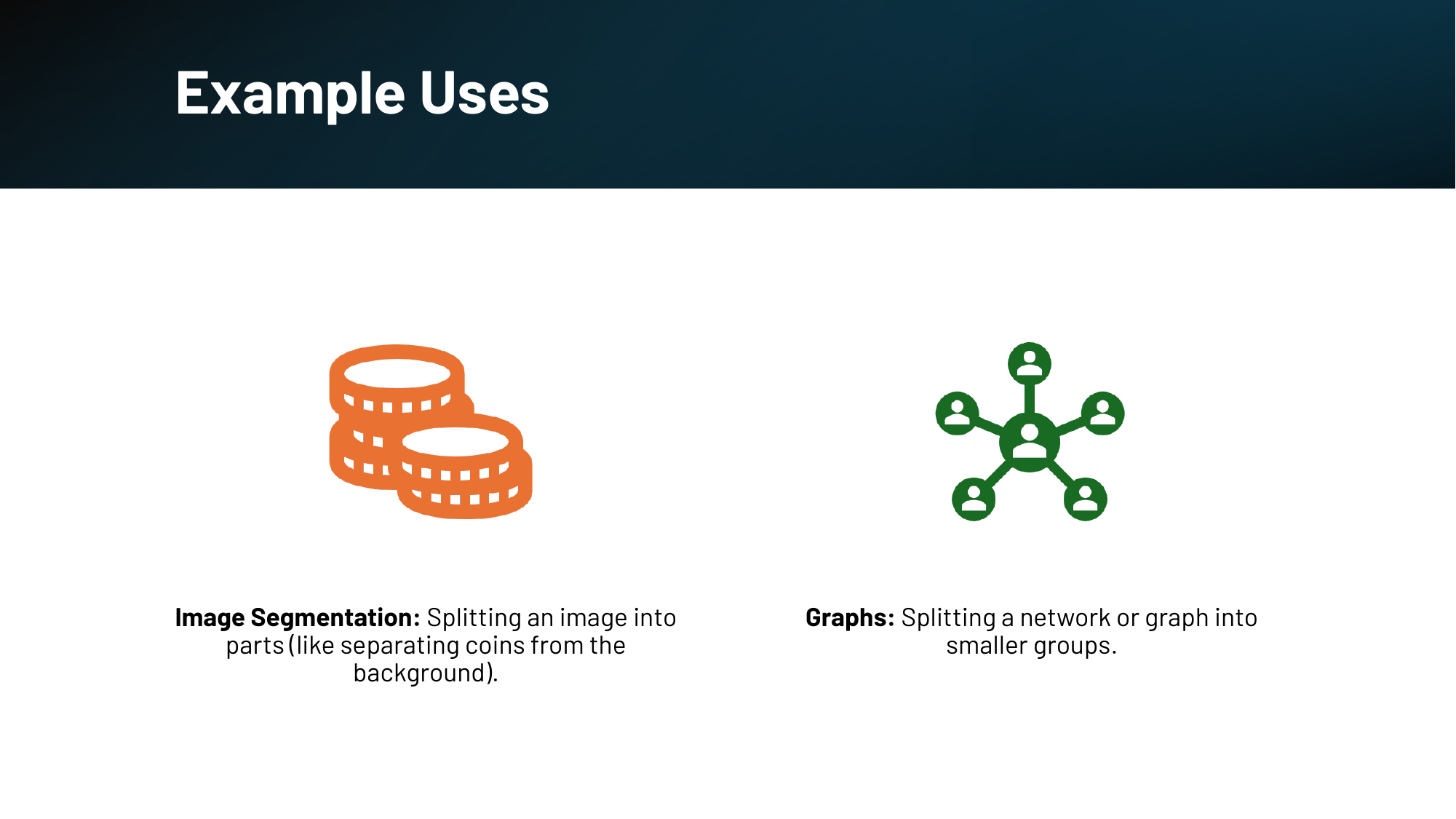

# Example Uses
Image Segmentation: Splitting an image into parts (like separating coins from the background).
Graphs: Splitting a network or graph into smaller groups.